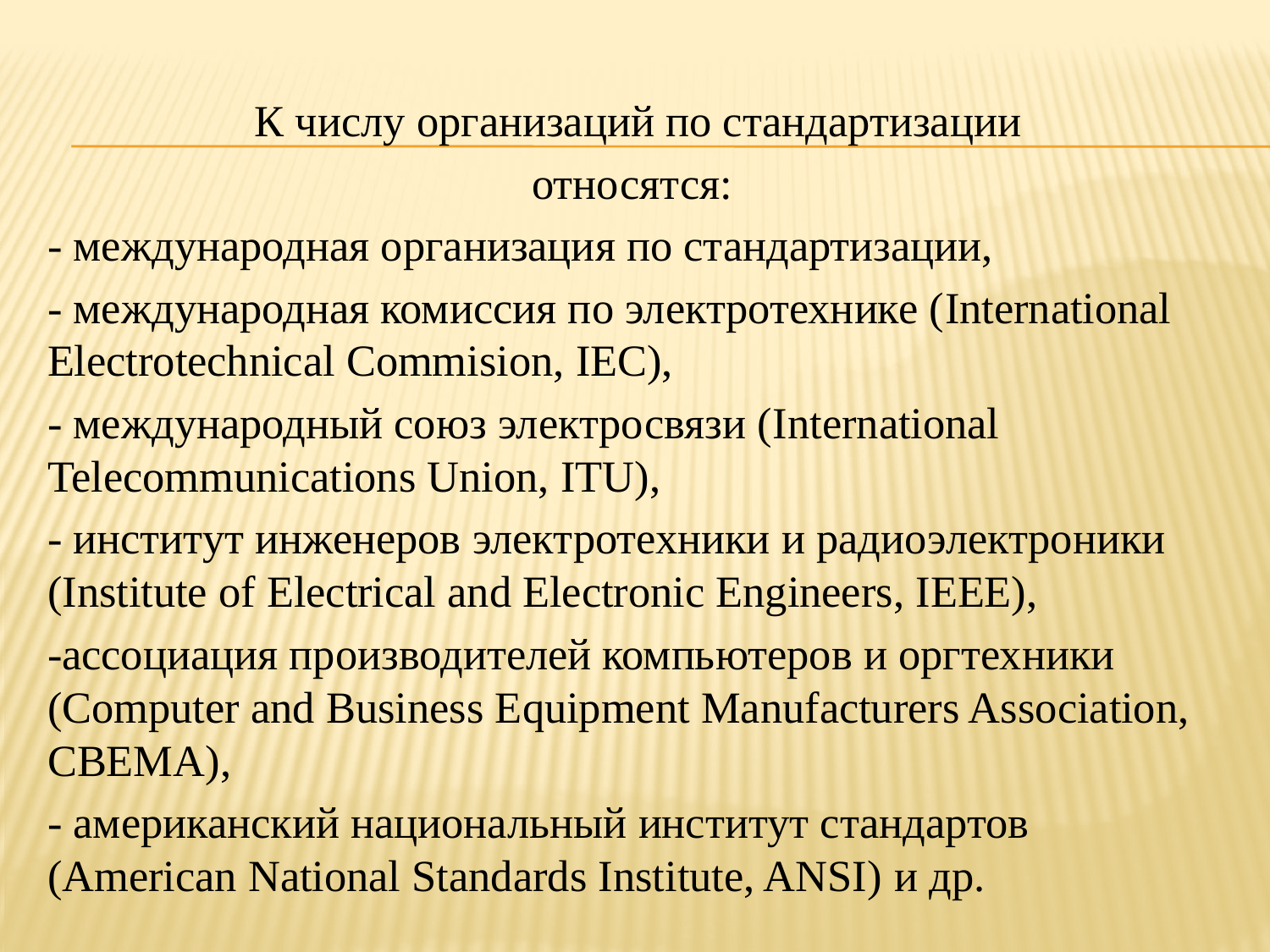

К числу организаций по стандартизации
относятся:
- международная организация по стандартизации,
- международная комиссия по электротехнике (International Electrotechnical Commision, IEC),
- международный союз электросвязи (International Telecommunications Union, ITU),
- институт инженеров электротехники и радиоэлектроники (Institute of Electrical and Electronic Engineers, IEEE),
-ассоциация производителей компьютеров и оргтехники (Computer and Business Equipment Manufacturers Association, CBEMA),
- американский национальный институт стандартов (American National Standards Institute, ANSI) и др.